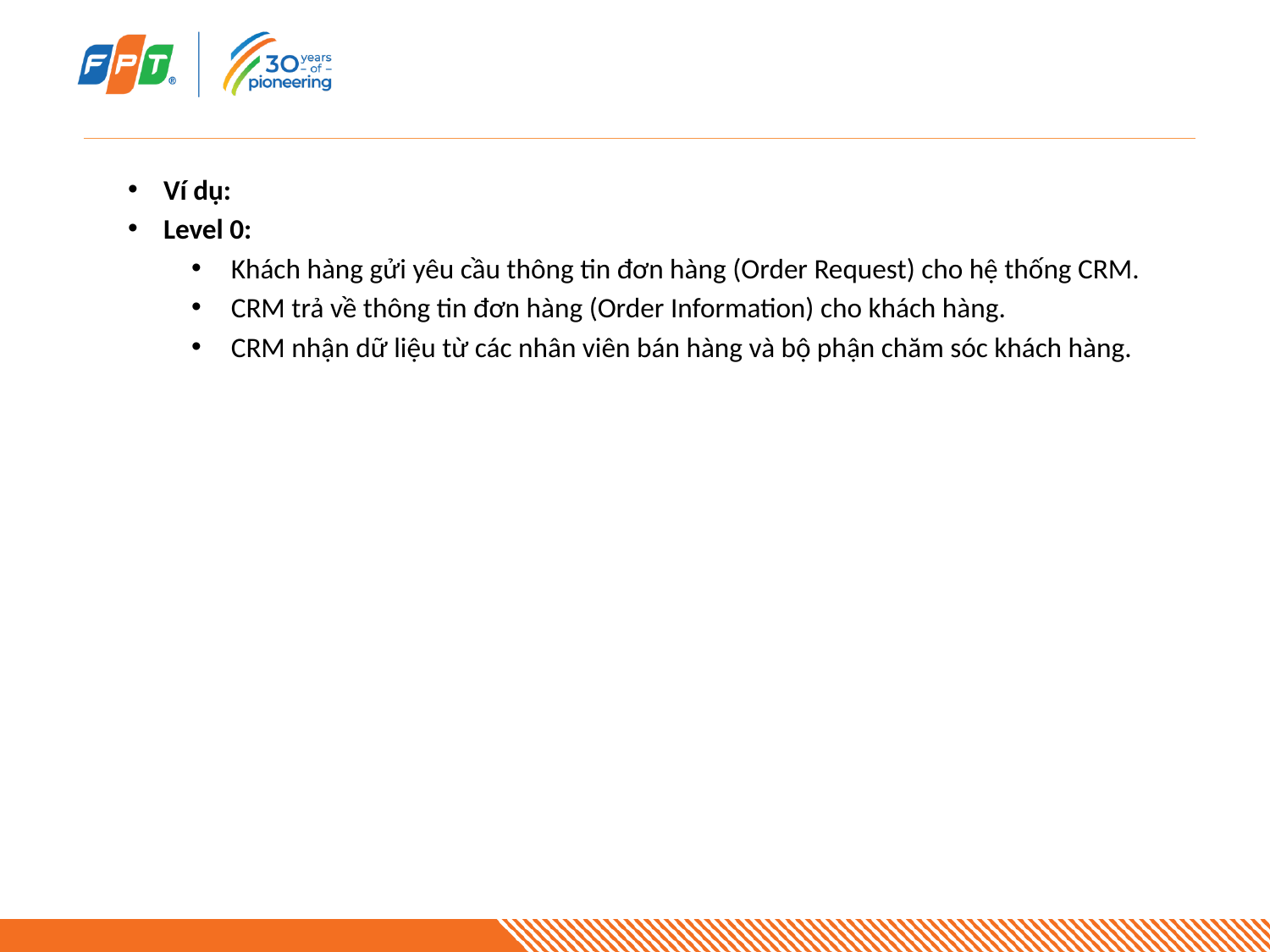

#
Ví dụ:
Level 0:
Khách hàng gửi yêu cầu thông tin đơn hàng (Order Request) cho hệ thống CRM.
CRM trả về thông tin đơn hàng (Order Information) cho khách hàng.
CRM nhận dữ liệu từ các nhân viên bán hàng và bộ phận chăm sóc khách hàng.